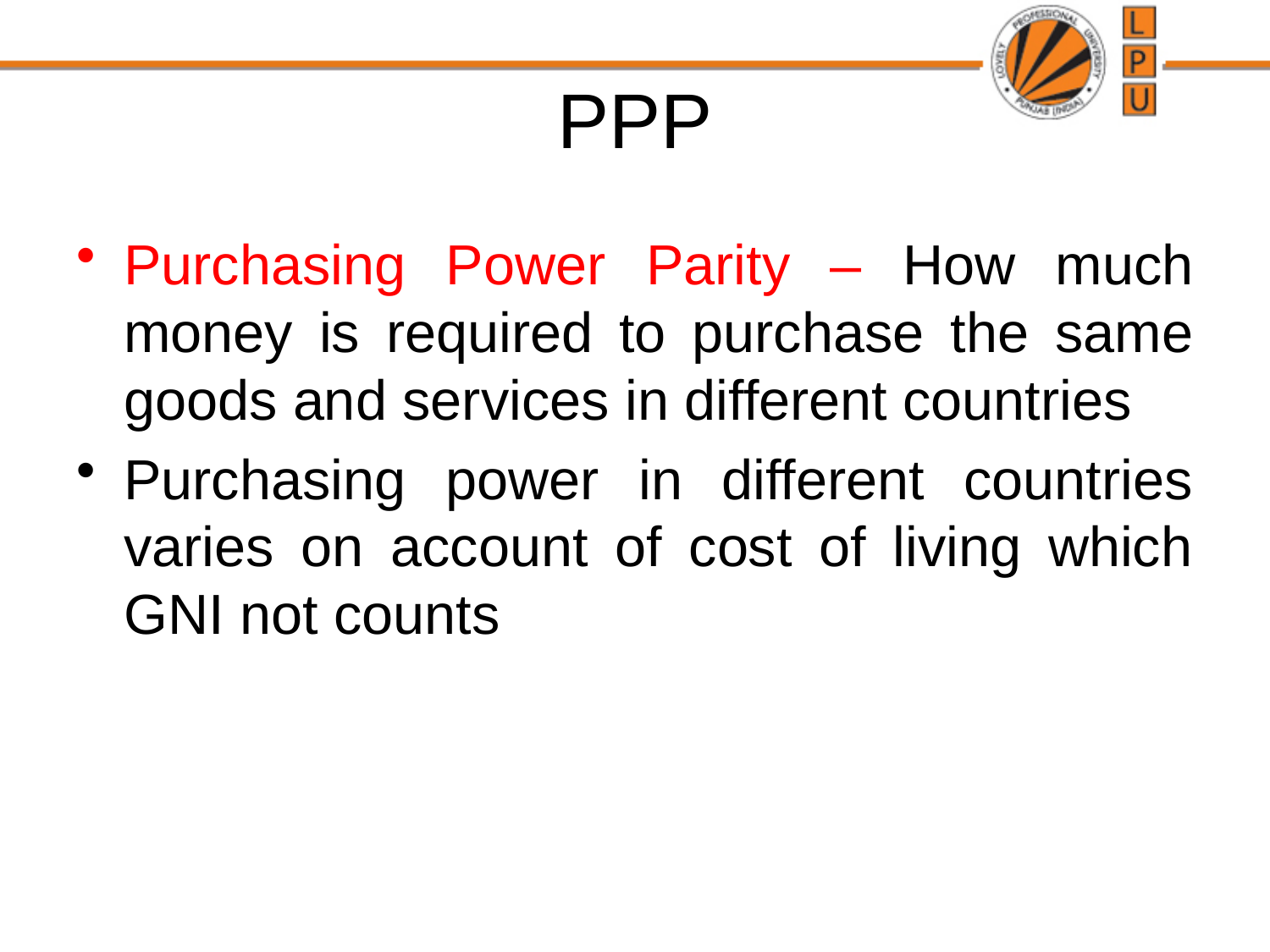

# PPP
Purchasing Power Parity – How much money is required to purchase the same goods and services in different countries
Purchasing power in different countries varies on account of cost of living which GNI not counts